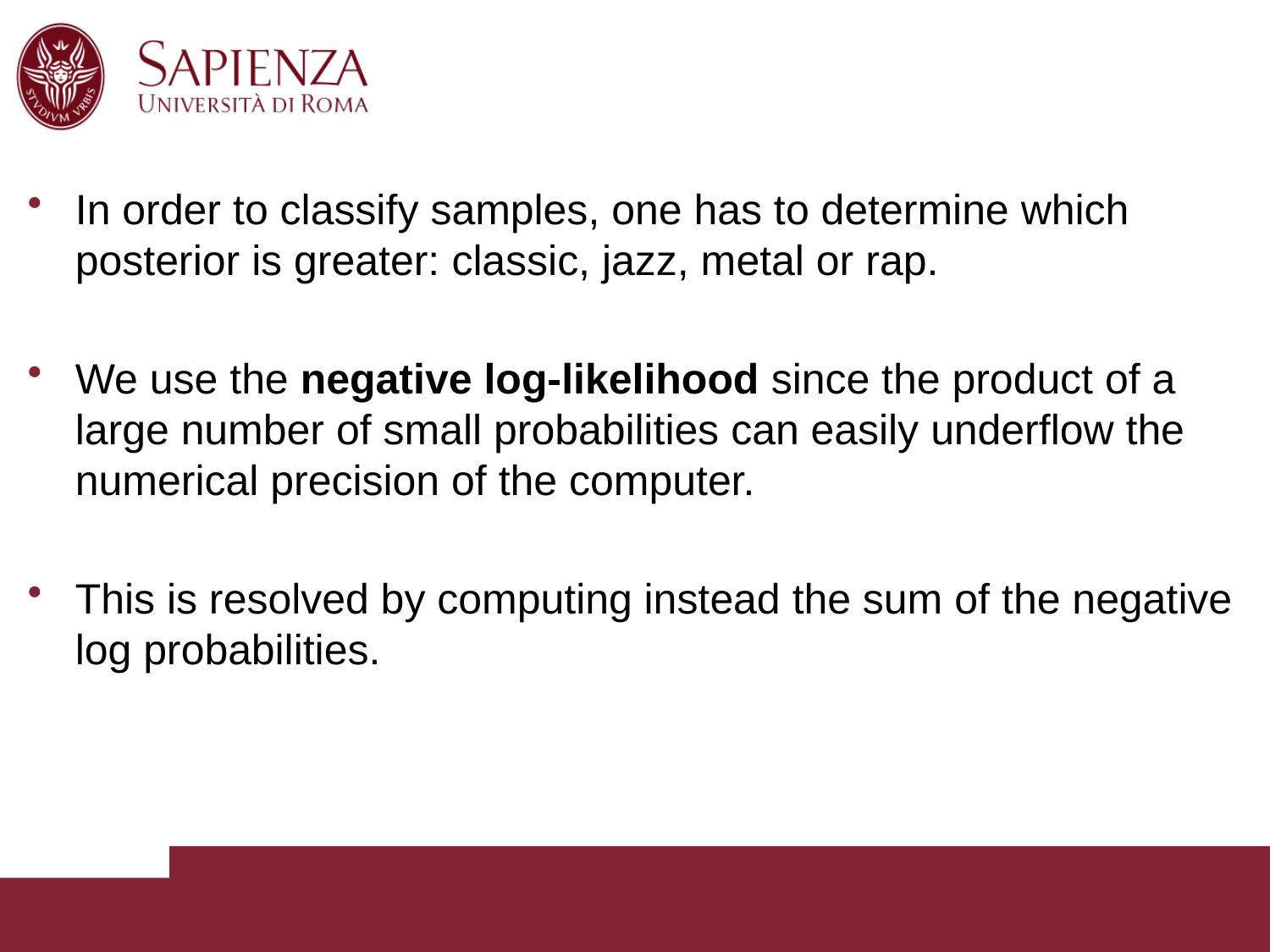

In order to classify samples, one has to determine which posterior is greater: classic, jazz, metal or rap.

We use the negative log-likelihood since the product of a large number of small probabilities can easily underflow the numerical precision of the computer.

This is resolved by computing instead the sum of the negative log probabilities.